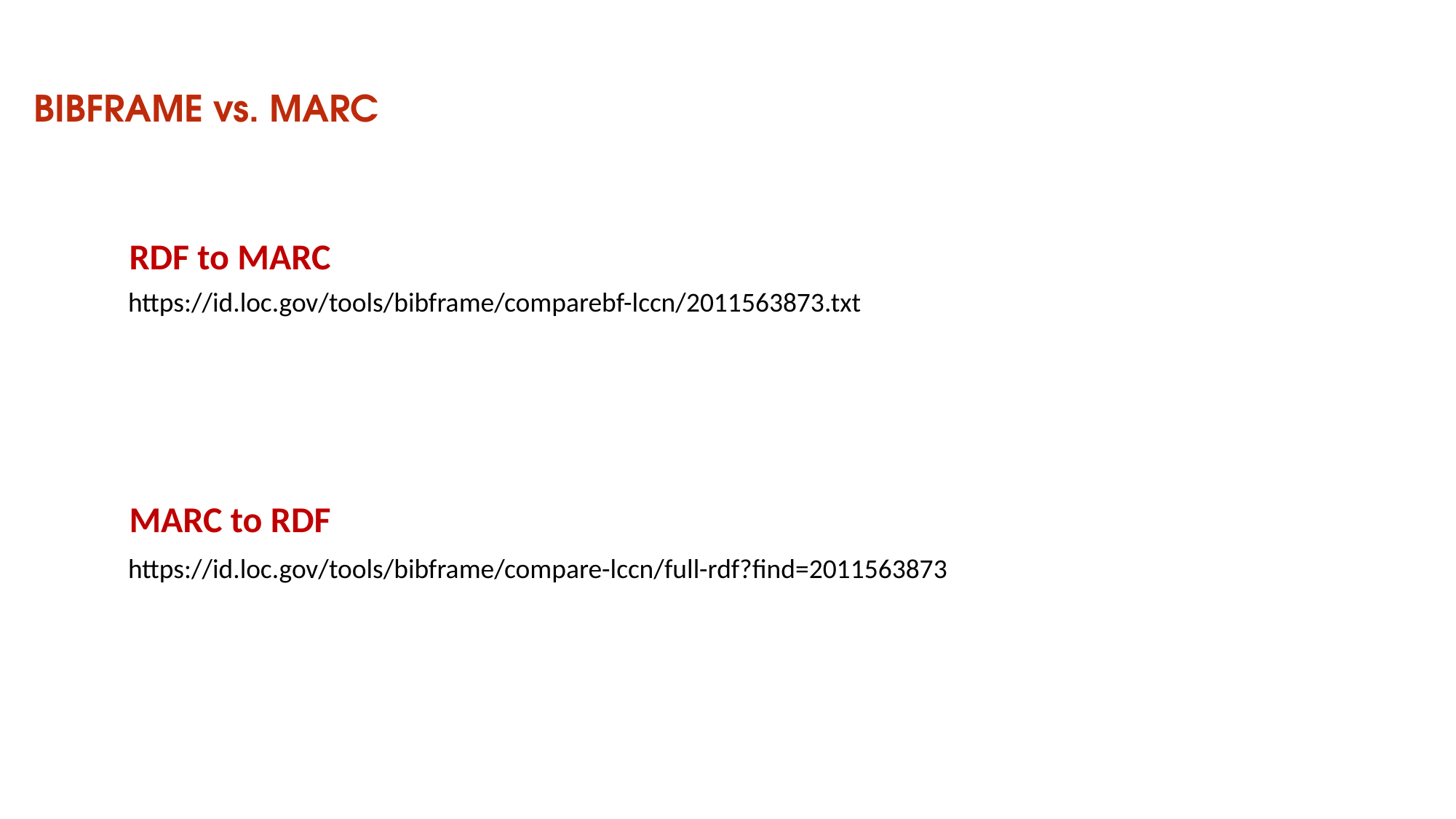

# BIBFRAME vs. MARC
RDF to MARC
https://id.loc.gov/tools/bibframe/comparebf-lccn/2011563873.txt
MARC to RDF
https://id.loc.gov/tools/bibframe/compare-lccn/full-rdf?find=2011563873